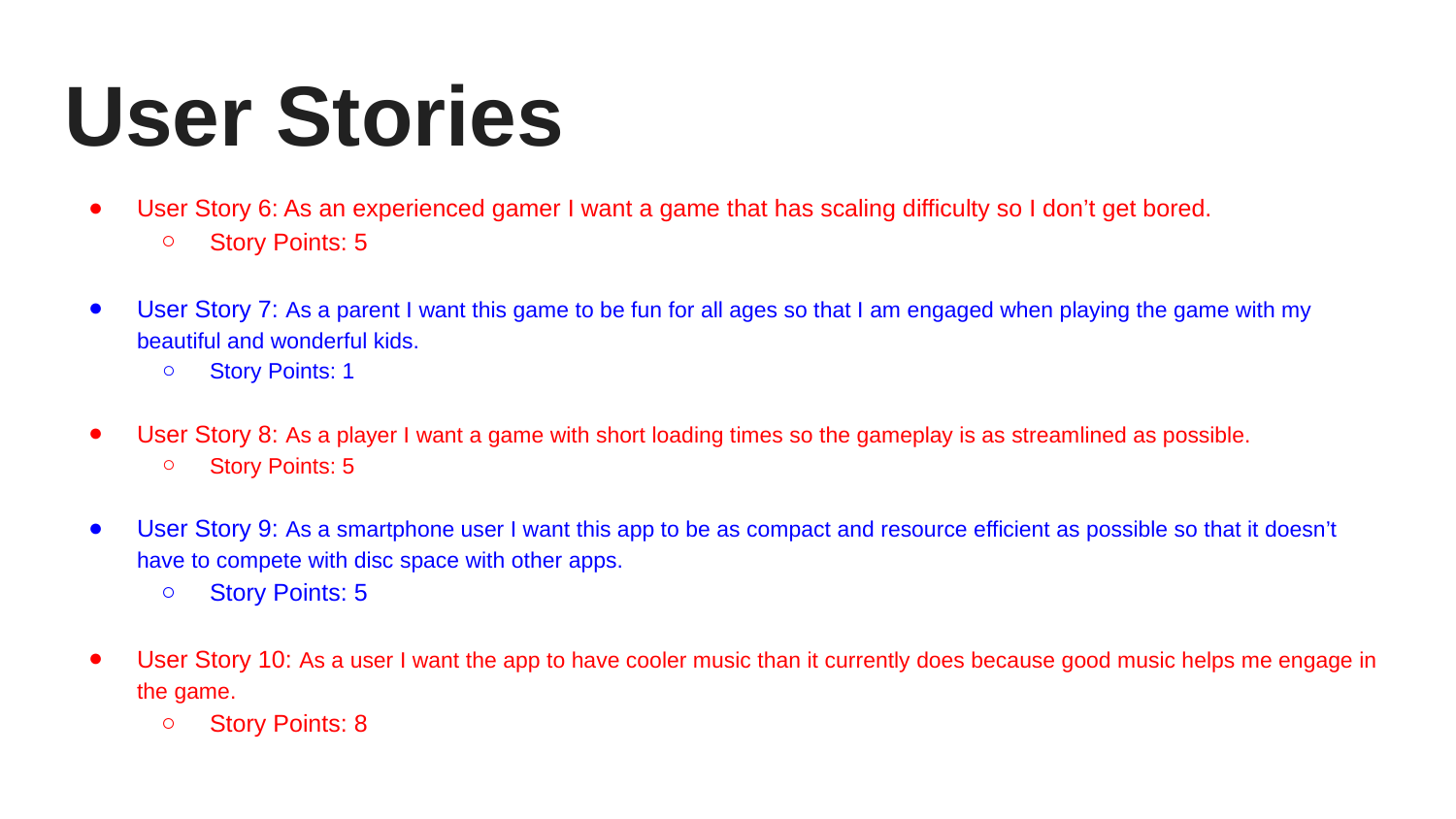

# User Stories

User Story 6: As an experienced gamer I want a game that has scaling difficulty so I don’t get bored.
Story Points: 5

User Story 7: As a parent I want this game to be fun for all ages so that I am engaged when playing the game with my beautiful and wonderful kids.
Story Points: 1

User Story 8: As a player I want a game with short loading times so the gameplay is as streamlined as possible.
Story Points: 5

User Story 9: As a smartphone user I want this app to be as compact and resource efficient as possible so that it doesn’t have to compete with disc space with other apps.
Story Points: 5

User Story 10: As a user I want the app to have cooler music than it currently does because good music helps me engage in the game.
Story Points: 8